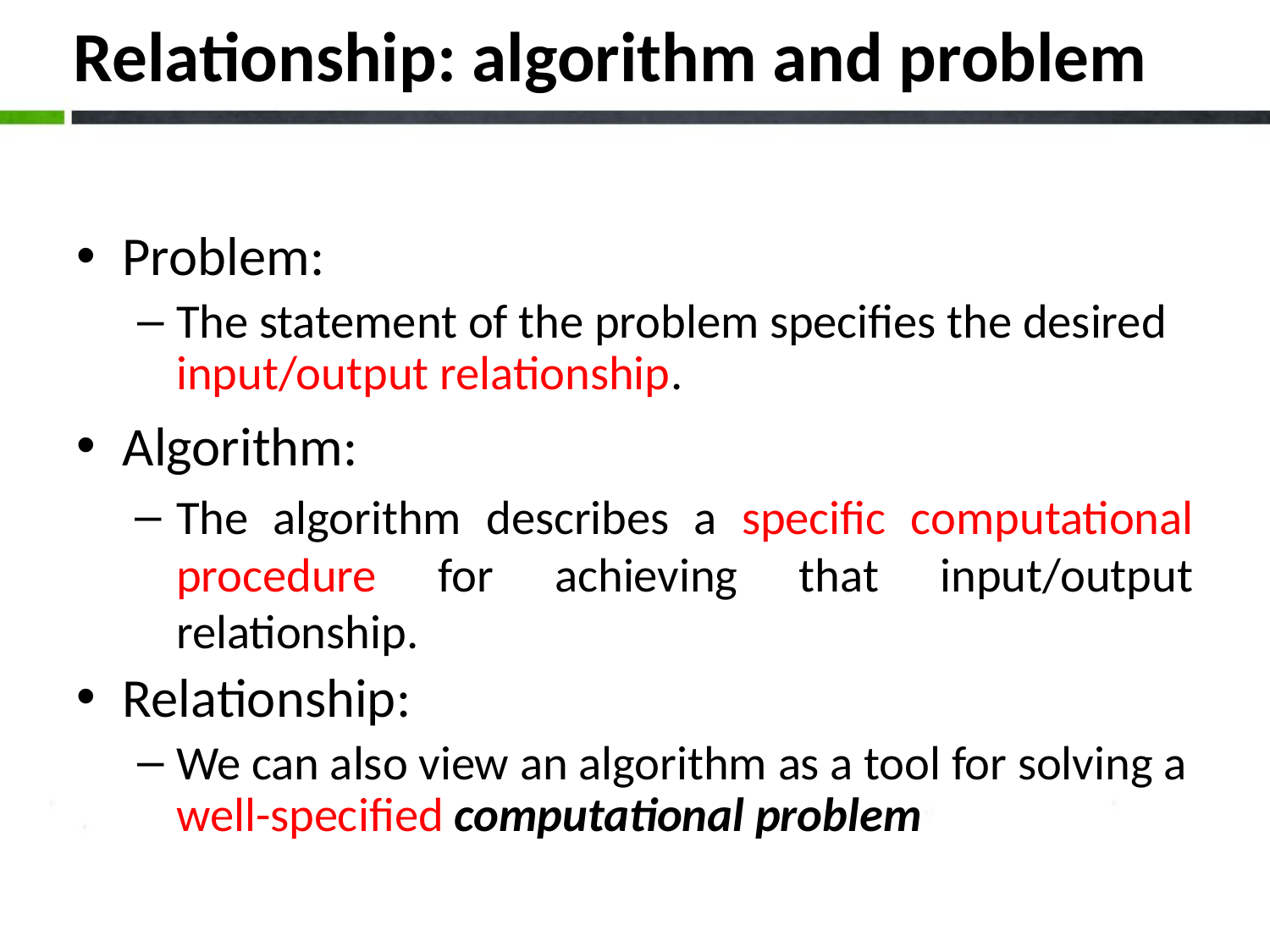

# Relationship: algorithm and problem
Problem:
The statement of the problem specifies the desired input/output relationship.
Algorithm:
The algorithm describes a specific computational procedure for achieving that input/output relationship.
Relationship:
We can also view an algorithm as a tool for solving a well-specified computational problem